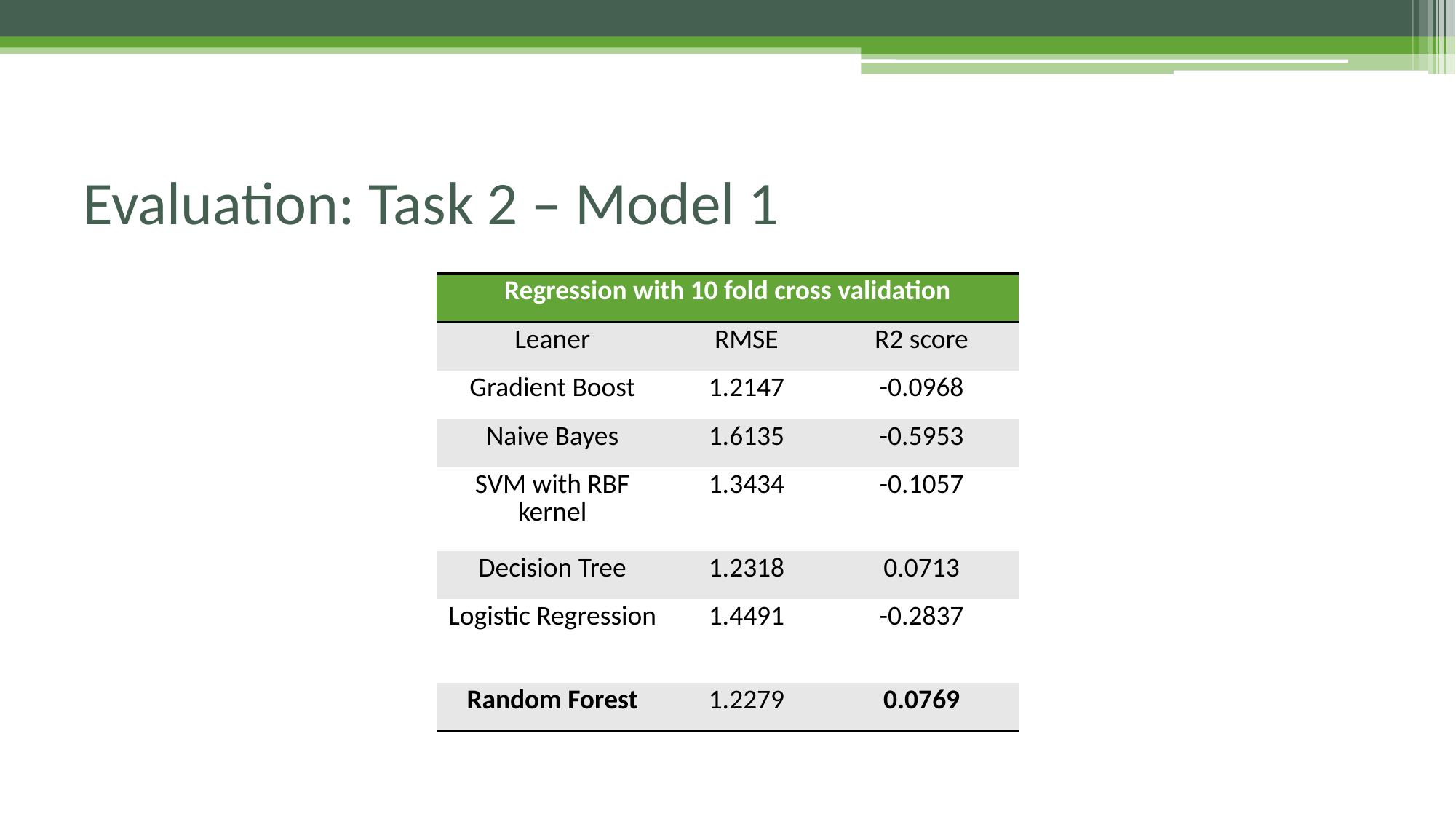

# Evaluation: Task 2 – Model 1
| Regression with 10 fold cross validation |  |  |
| --- | --- | --- |
| Leaner | RMSE | R2 score |
| Gradient Boost | 1.2147 | -0.0968 |
| Naive Bayes | 1.6135 | -0.5953 |
| SVM with RBF kernel | 1.3434 | -0.1057 |
| Decision Tree | 1.2318 | 0.0713 |
| Logistic Regression | 1.4491 | -0.2837 |
| Random Forest | 1.2279 | 0.0769 |